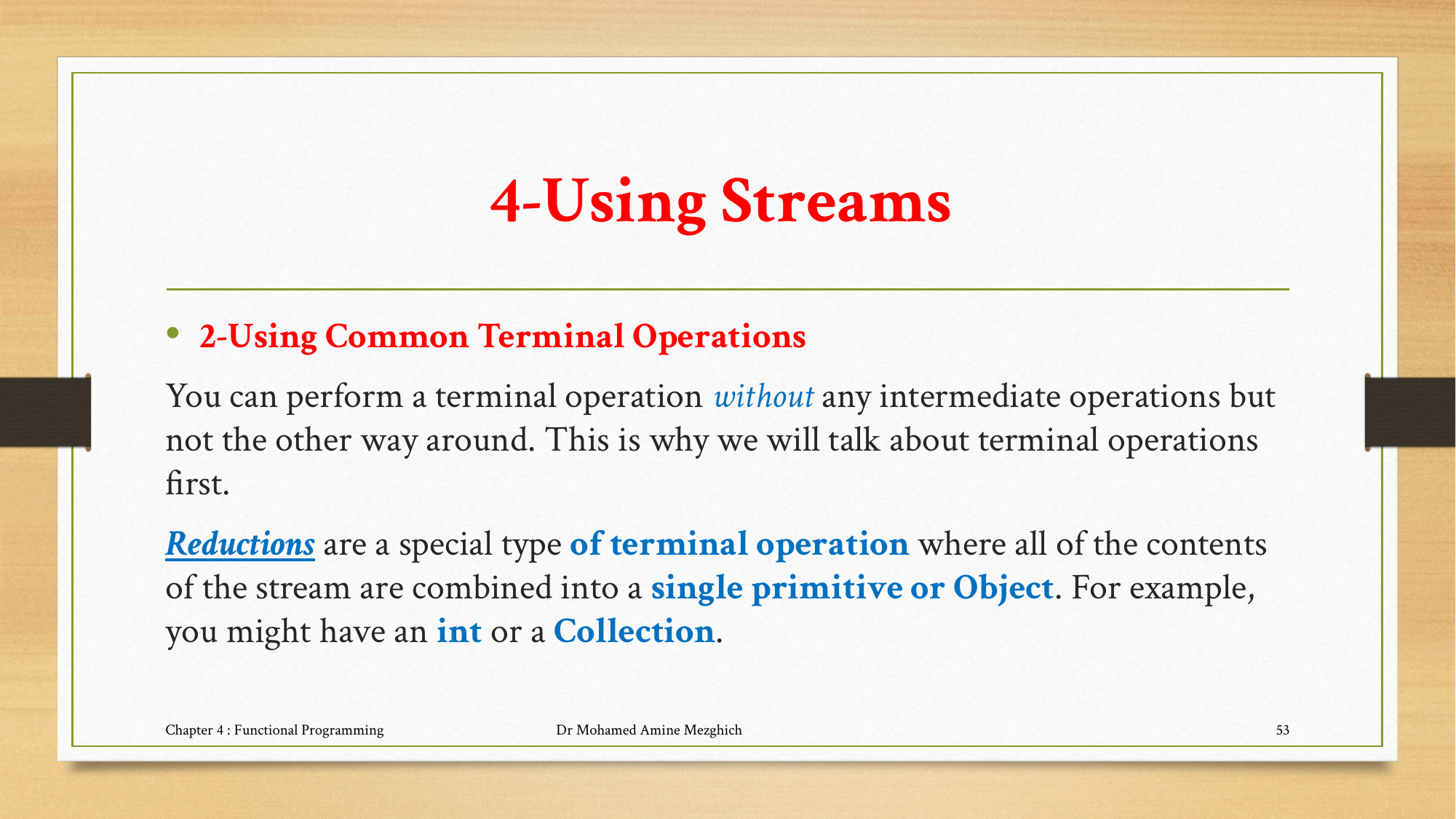

# 4-Using Streams
2-Using Common Terminal Operations
You can perform a terminal operation without any intermediate operations but not the other way around. This is why we will talk about terminal operations first.
Reductions are a special type of terminal operation where all of the contents of the stream are combined into a single primitive or Object. For example, you might have an int or a Collection.
Chapter 4 : Functional Programming                                                  Dr Mohamed Amine Mezghich
53